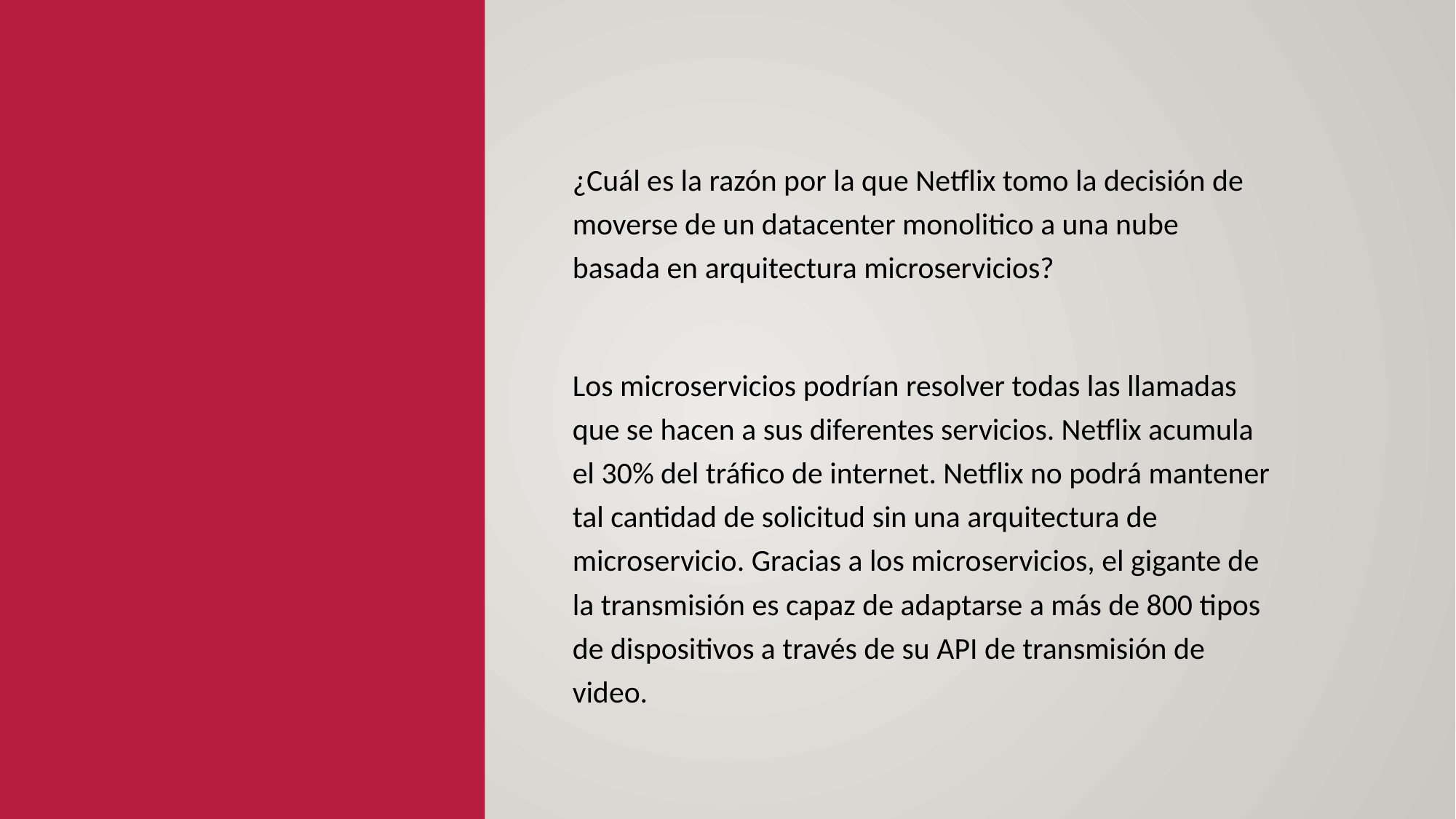

¿Cuál es la razón por la que Netflix tomo la decisión de moverse de un datacenter monolitico a una nube basada en arquitectura microservicios?

Los microservicios podrían resolver todas las llamadas que se hacen a sus diferentes servicios. Netflix acumula el 30% del tráfico de internet. Netflix no podrá mantener tal cantidad de solicitud sin una arquitectura de microservicio. Gracias a los microservicios, el gigante de la transmisión es capaz de adaptarse a más de 800 tipos de dispositivos a través de su API de transmisión de video.